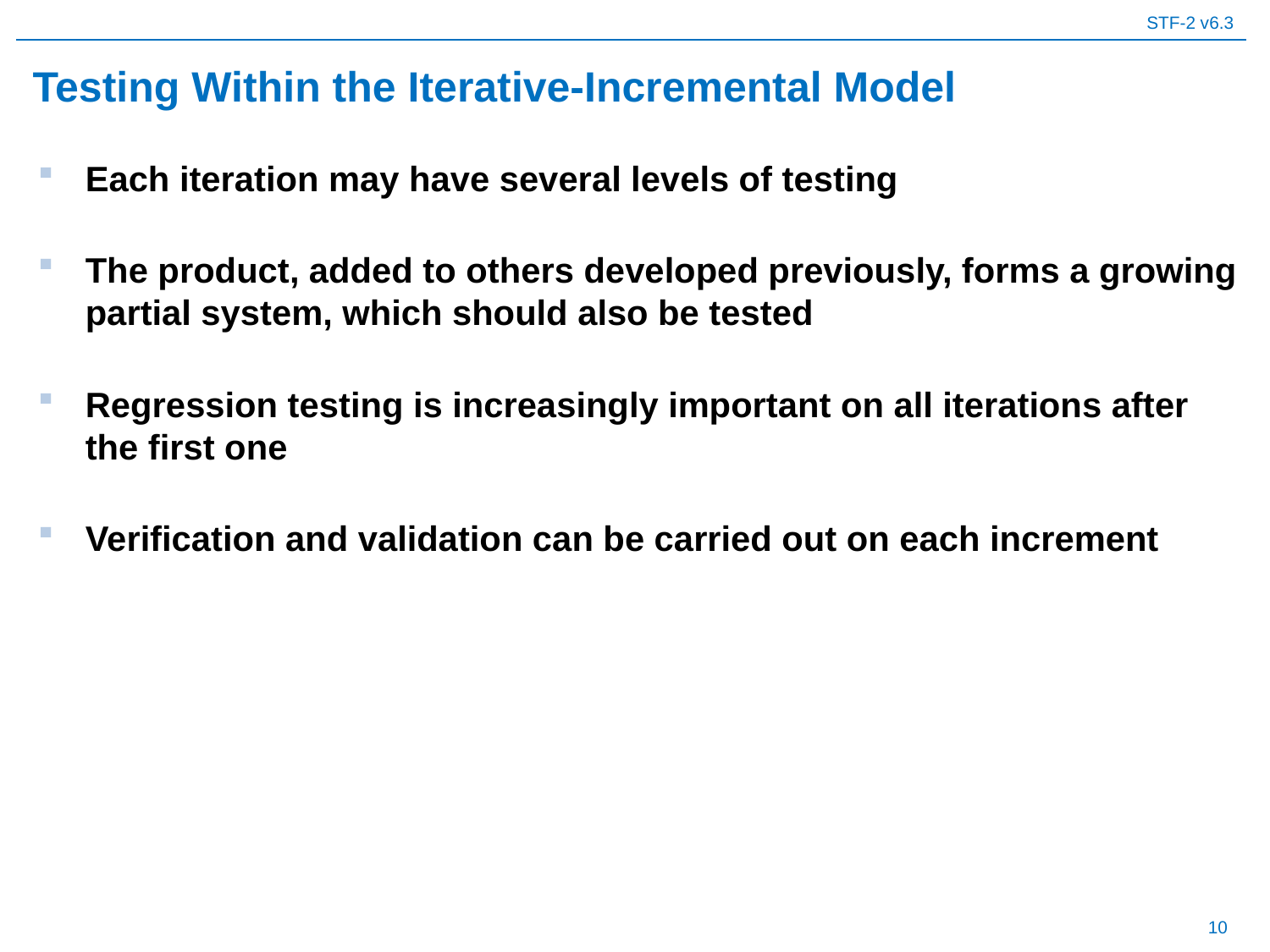

# Testing Within the Iterative-Incremental Model
Each iteration may have several levels of testing
The product, added to others developed previously, forms a growing partial system, which should also be tested
Regression testing is increasingly important on all iterations after the first one
Verification and validation can be carried out on each increment